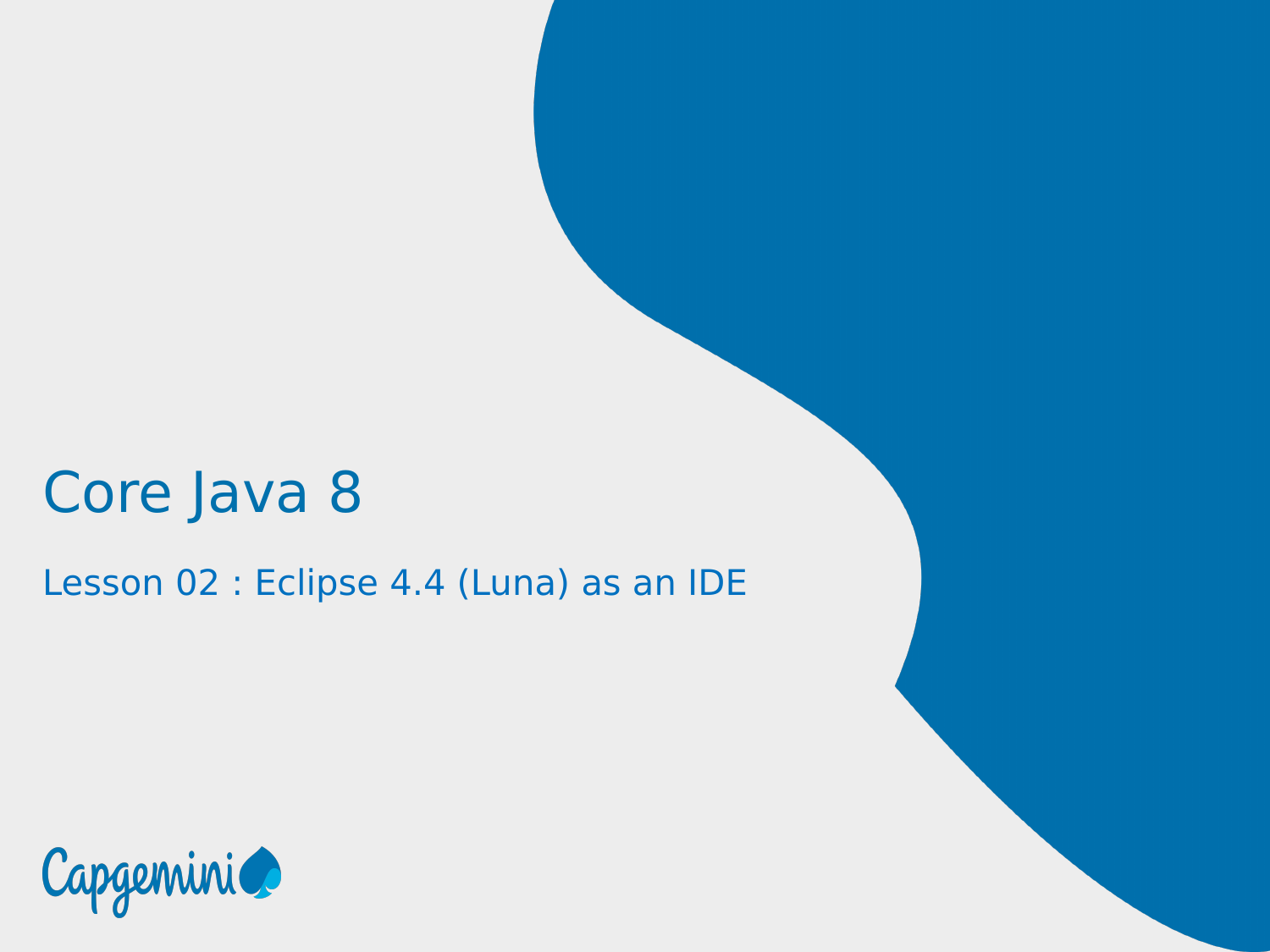

# Core Java 8

Lesson 02 : Eclipse 4.4 (Luna) as an IDE